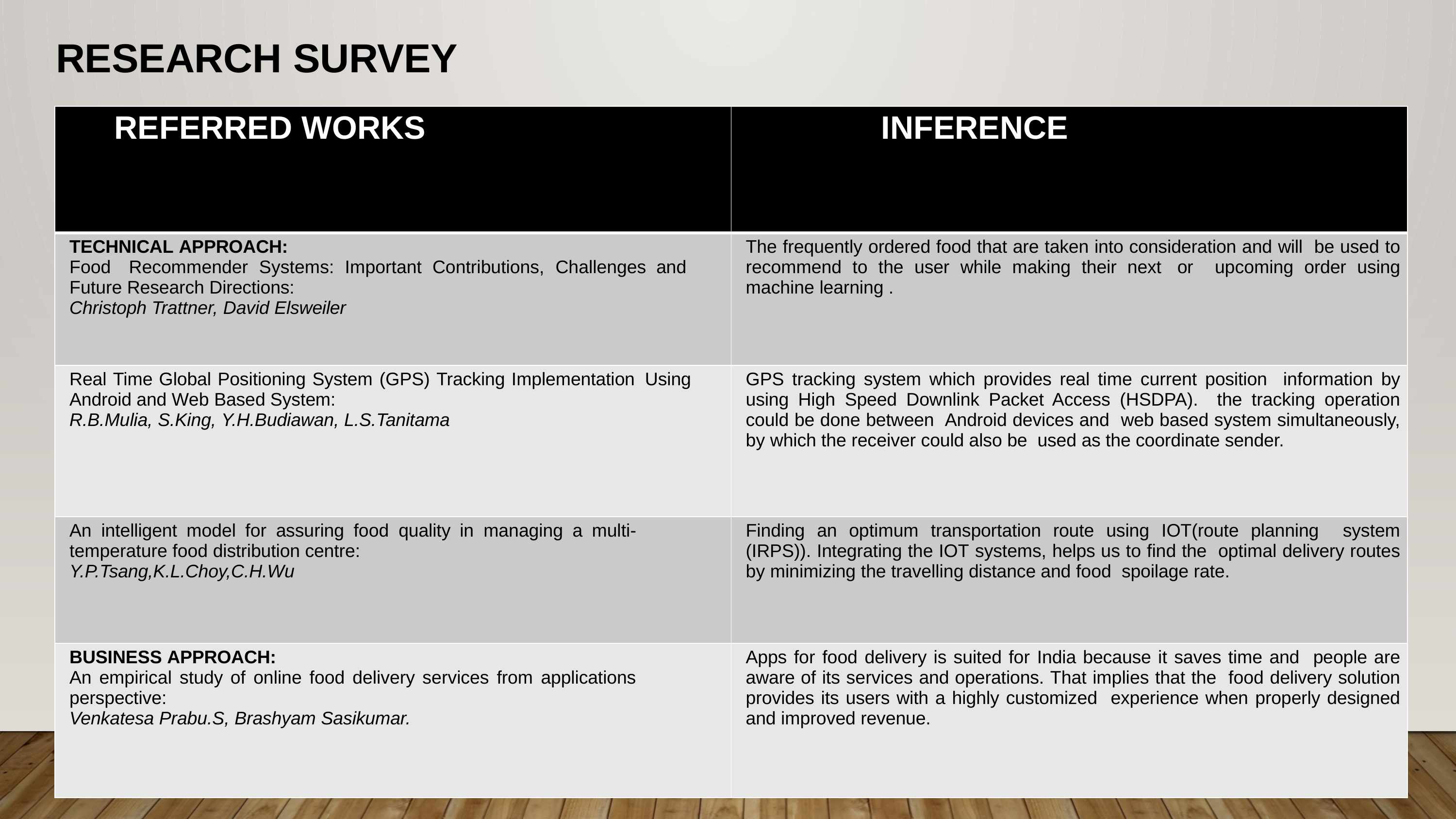

# Research Survey
| REFERRED WORKS | INFERENCE |
| --- | --- |
| TECHNICAL APPROACH: Food Recommender Systems: Important Contributions, Challenges and Future Research Directions: Christoph Trattner, David Elsweiler | The frequently ordered food that are taken into consideration and will be used to recommend to the user while making their next or upcoming order using machine learning . |
| Real Time Global Positioning System (GPS) Tracking Implementation Using Android and Web Based System: R.B.Mulia, S.King, Y.H.Budiawan, L.S.Tanitama | GPS tracking system which provides real time current position information by using High Speed Downlink Packet Access (HSDPA). the tracking operation could be done between Android devices and web based system simultaneously, by which the receiver could also be used as the coordinate sender. |
| An intelligent model for assuring food quality in managing a multi- temperature food distribution centre: Y.P.Tsang,K.L.Choy,C.H.Wu | Finding an optimum transportation route using IOT(route planning system (IRPS)). Integrating the IOT systems, helps us to find the optimal delivery routes by minimizing the travelling distance and food spoilage rate. |
| BUSINESS APPROACH: An empirical study of online food delivery services from applications perspective: Venkatesa Prabu.S, Brashyam Sasikumar. | Apps for food delivery is suited for India because it saves time and people are aware of its services and operations. That implies that the food delivery solution provides its users with a highly customized experience when properly designed and improved revenue. |